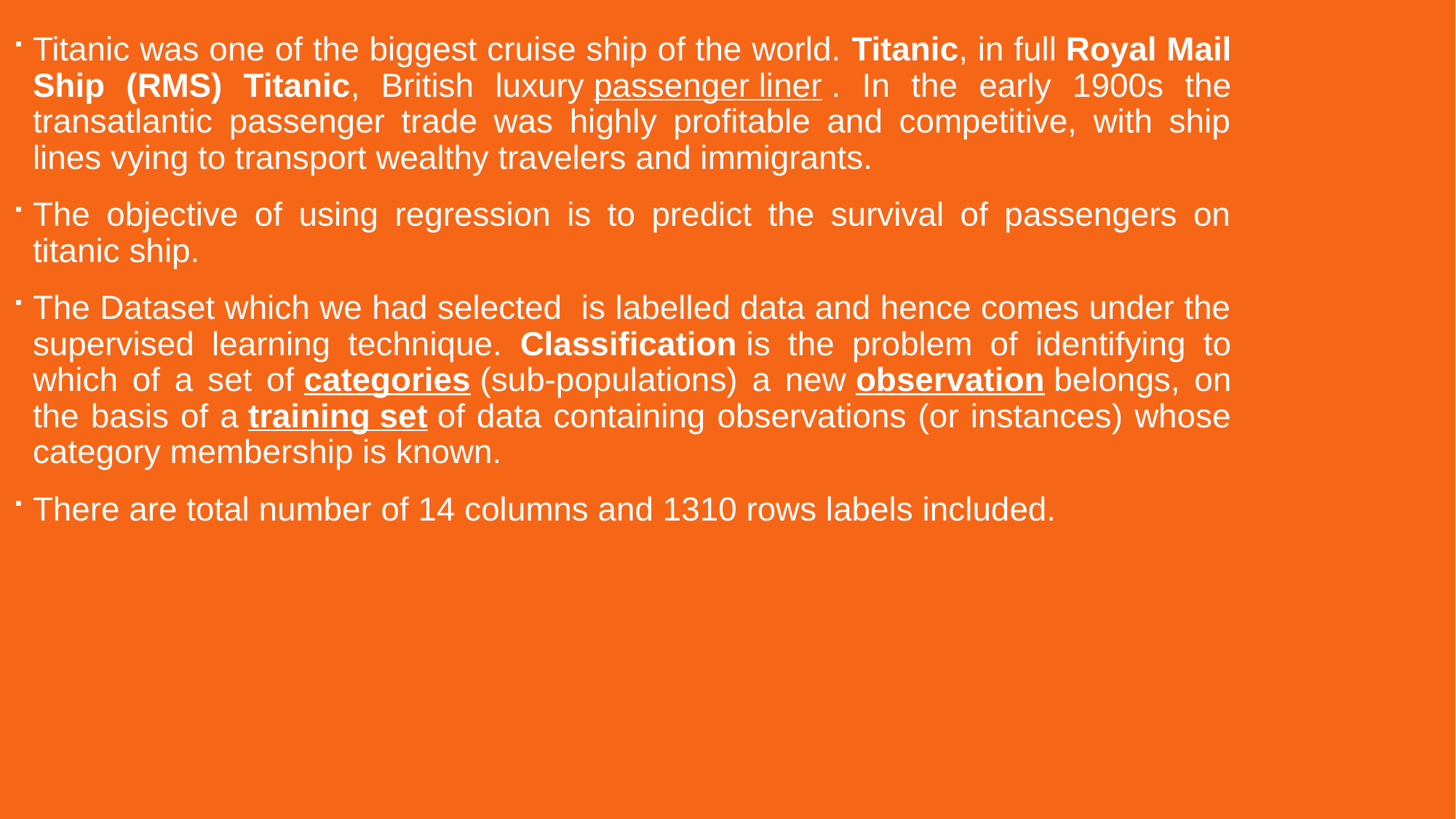

Titanic was one of the biggest cruise ship of the world. Titanic, in full Royal Mail Ship (RMS) Titanic, British luxury passenger liner . In the early 1900s the transatlantic passenger trade was highly profitable and competitive, with ship lines vying to transport wealthy travelers and immigrants.
The objective of using regression is to predict the survival of passengers on titanic ship.
The Dataset which we had selected  is labelled data and hence comes under the supervised learning technique. Classification is the problem of identifying to which of a set of categories (sub-populations) a new observation belongs, on the basis of a training set of data containing observations (or instances) whose category membership is known.
There are total number of 14 columns and 1310 rows labels included.